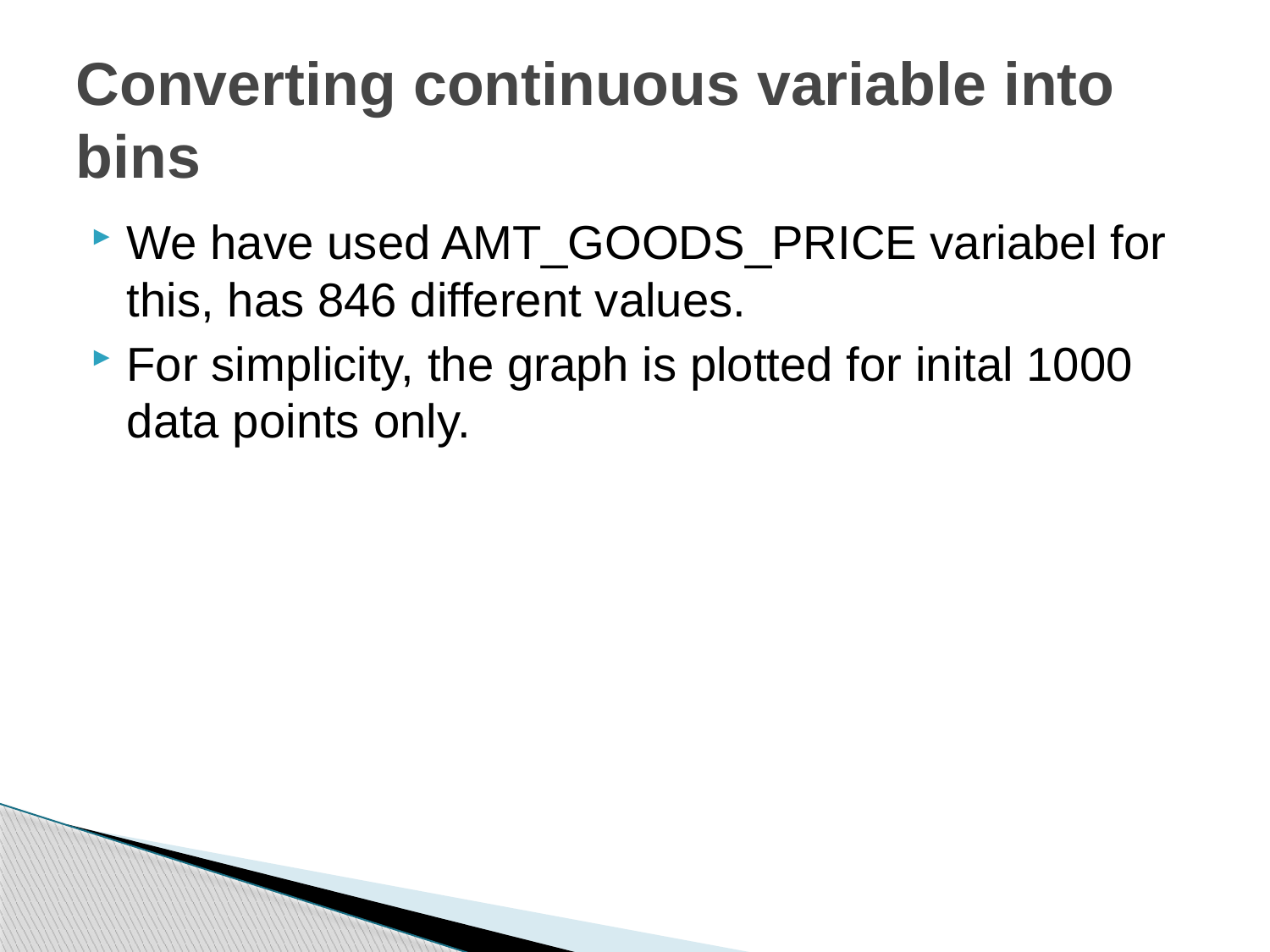

# Converting continuous variable into bins
We have used AMT_GOODS_PRICE variabel for this, has 846 different values.
For simplicity, the graph is plotted for inital 1000 data points only.